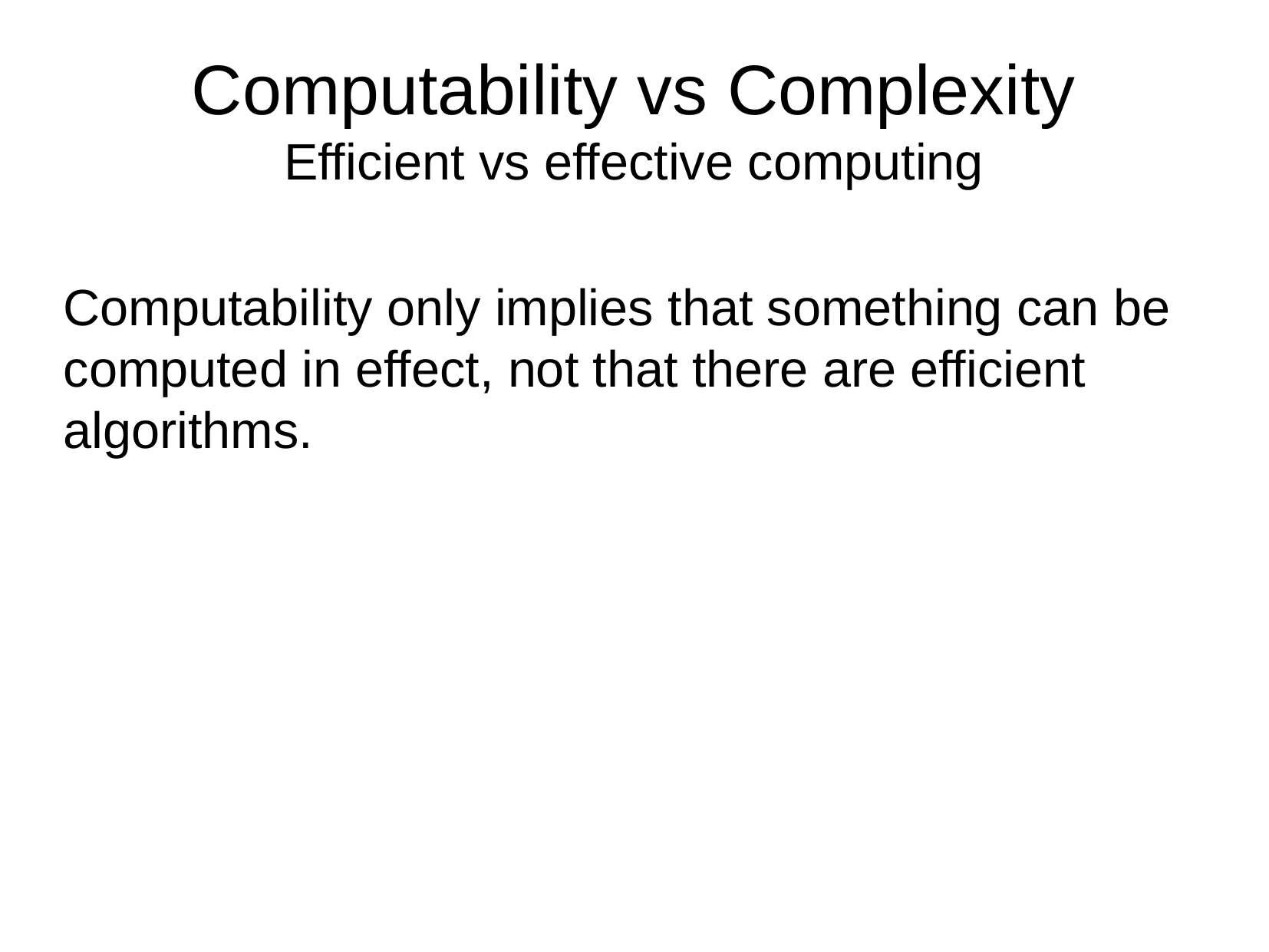

# Computability vs Complexity Efficient vs effective computing
Computability only implies that something can be computed in effect, not that there are efficient algorithms.